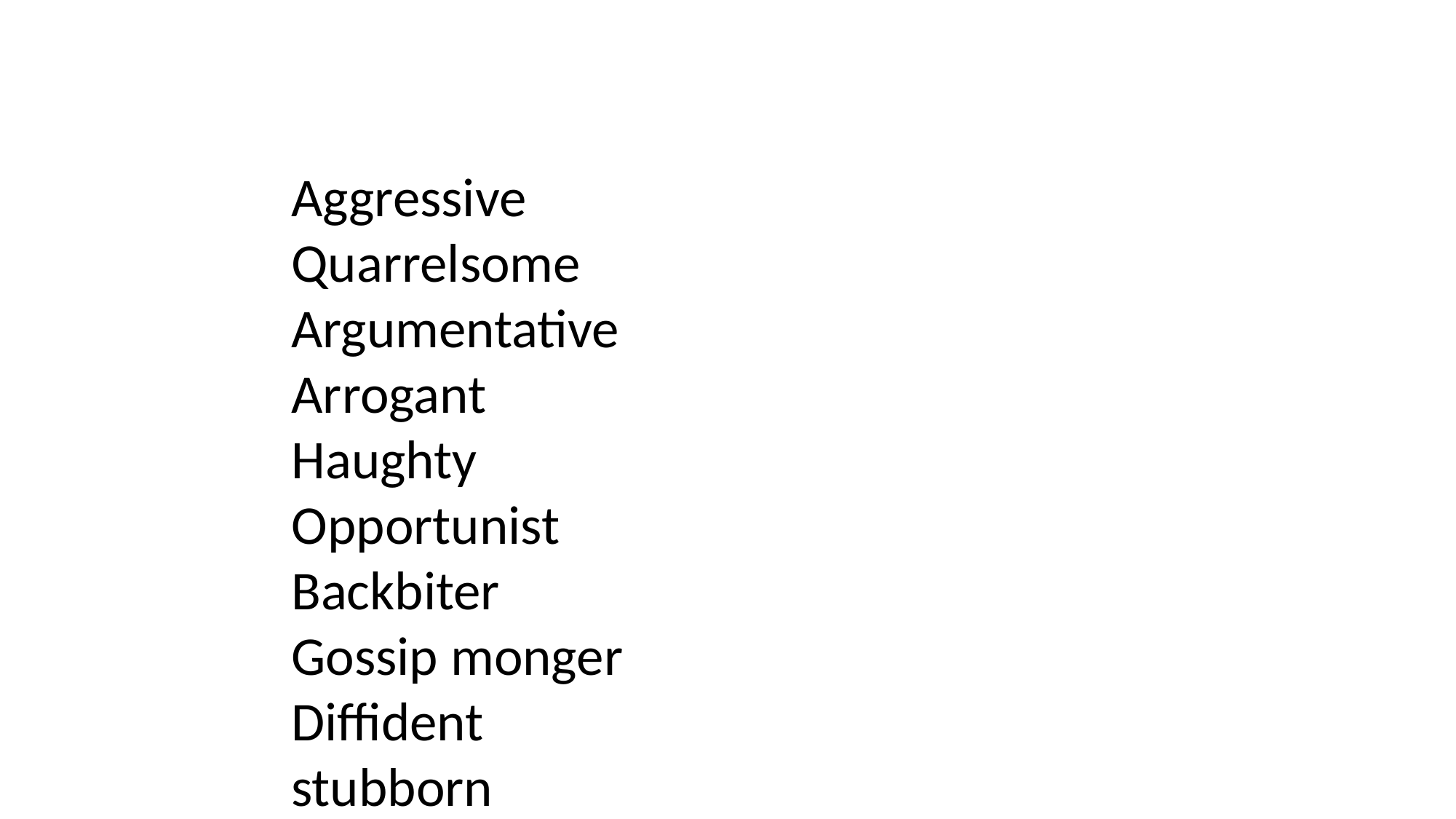

Aggressive
Quarrelsome
Argumentative
Arrogant
Haughty
Opportunist
Backbiter
Gossip monger
Diffident
stubborn